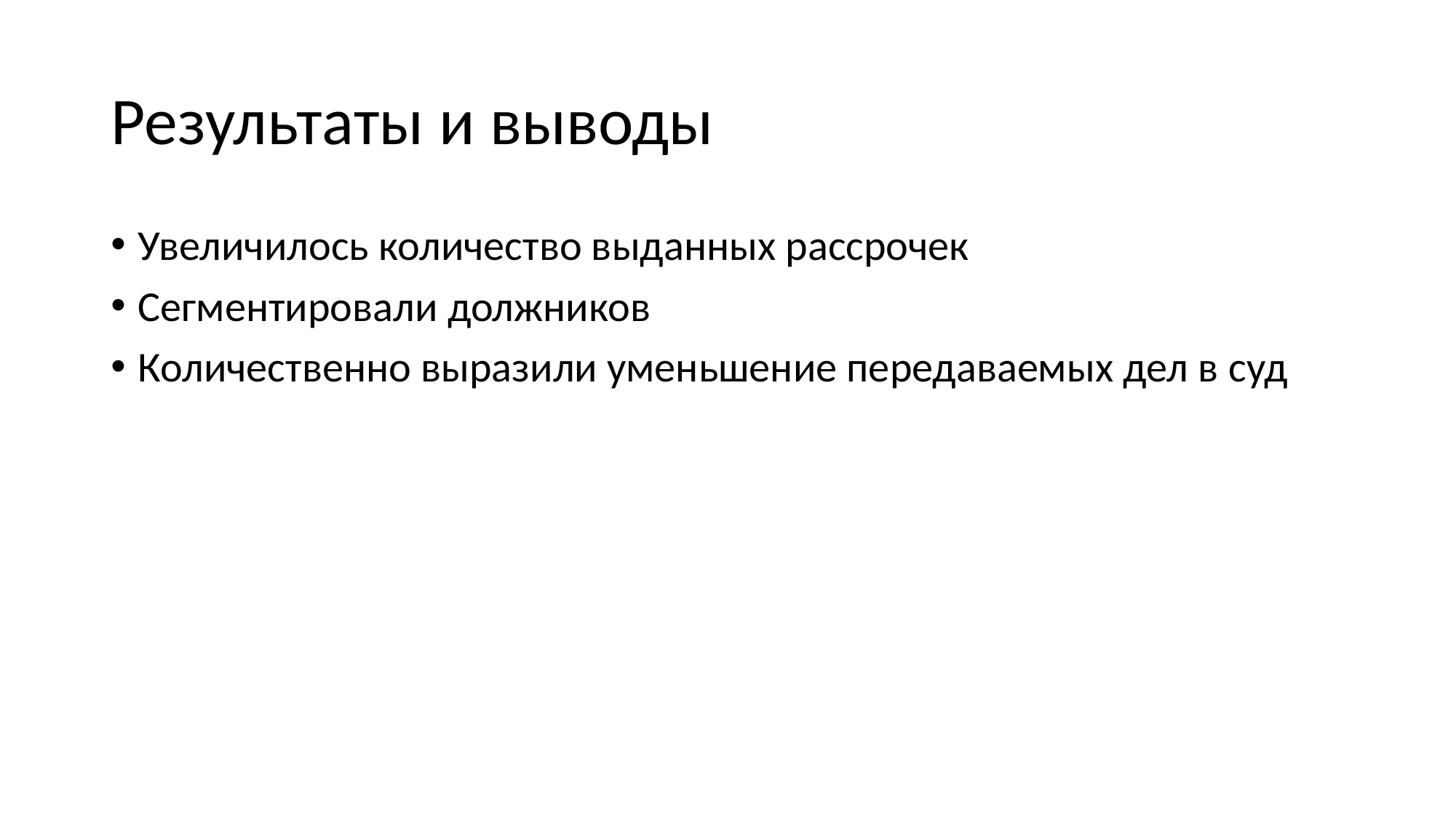

# Результаты и выводы
Увеличилось количество выданных рассрочек
Сегментировали должников
Количественно выразили уменьшение передаваемых дел в суд